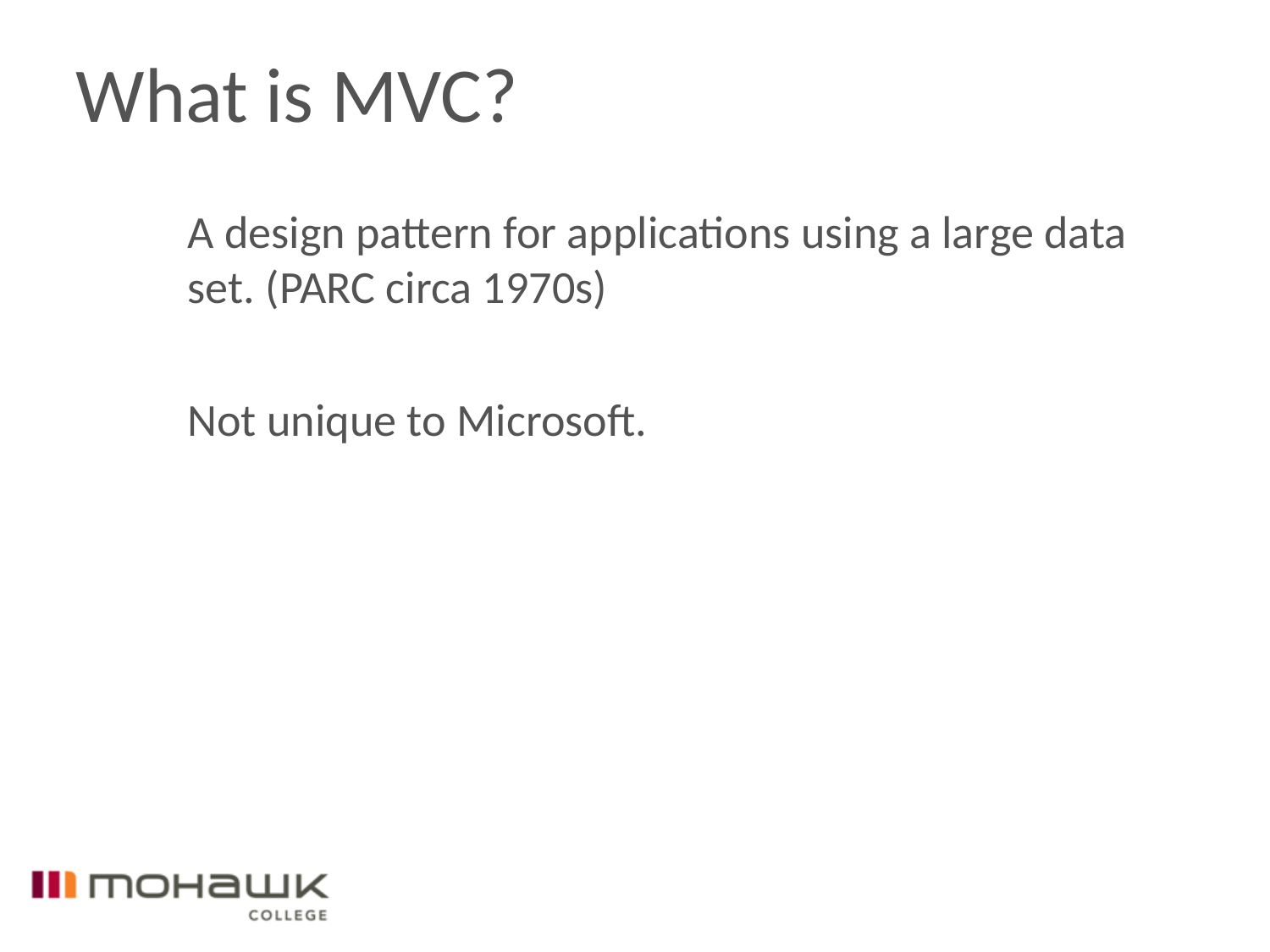

# What is MVC?
A design pattern for applications using a large data set. (PARC circa 1970s)

Not unique to Microsoft.